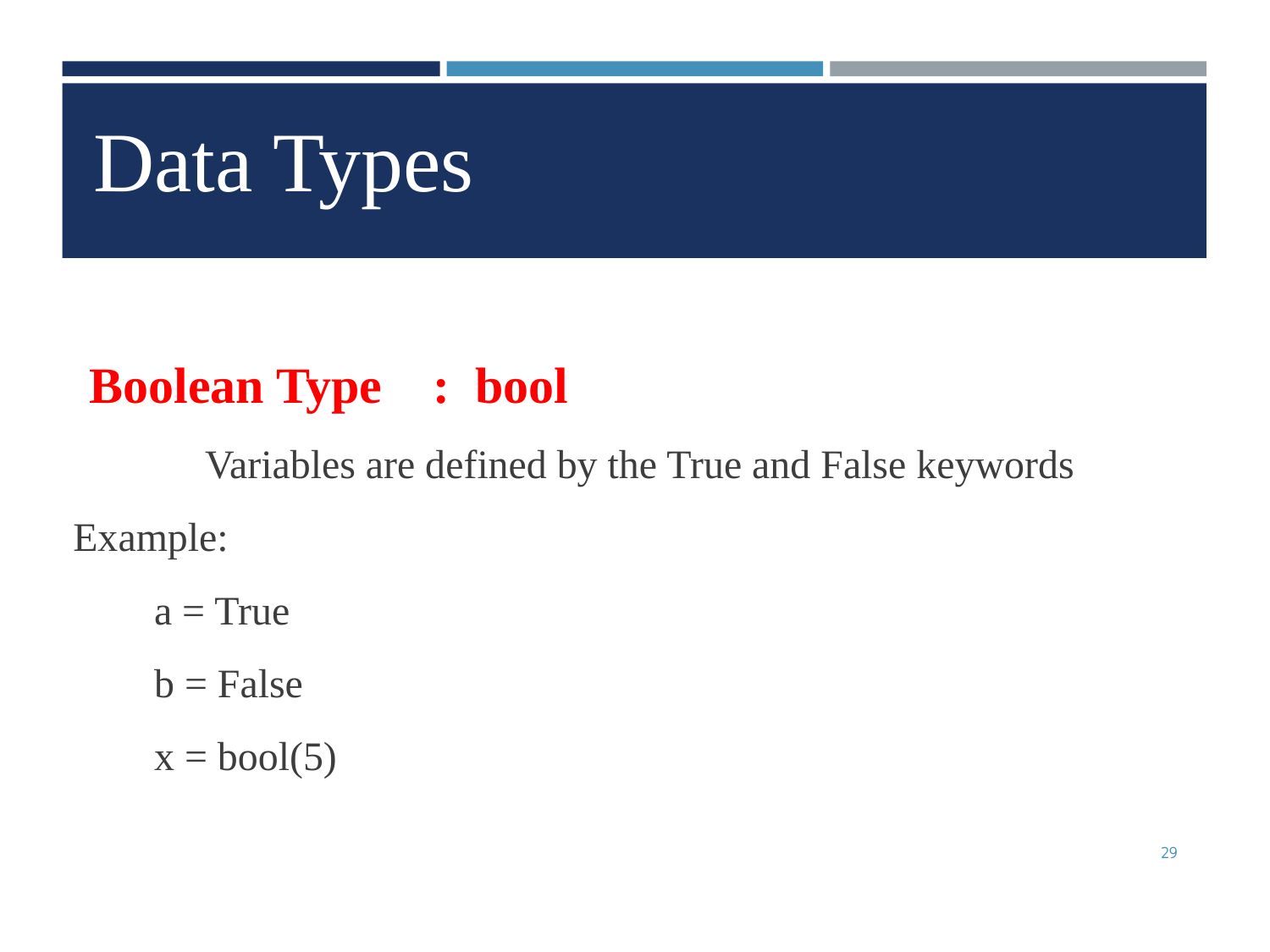

Data Types
Boolean Type    :  bool
	 Variables are defined by the True and False keywords
Example:
        a = True
        b = False
        x = bool(5)

29